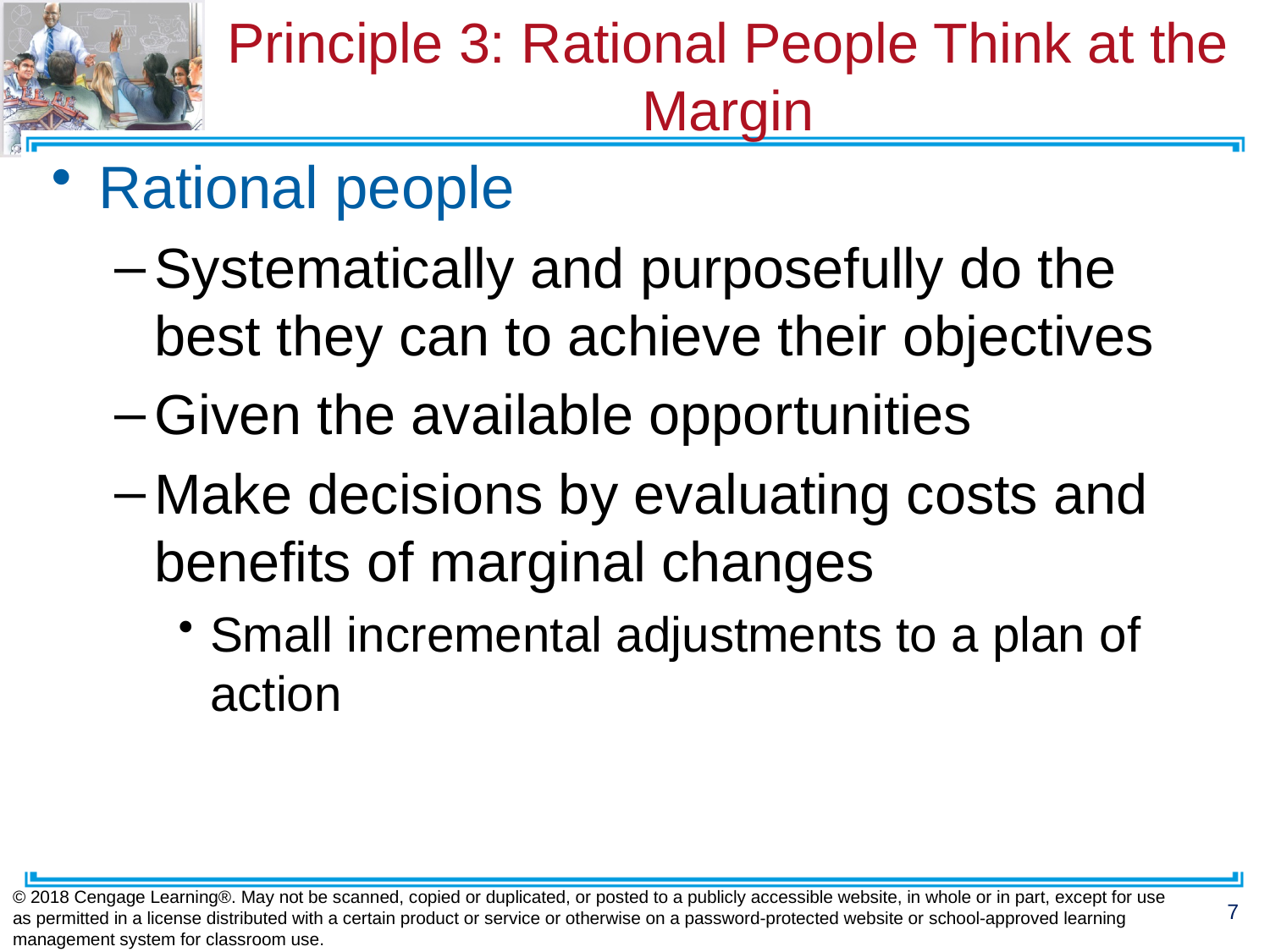

# Principle 3: Rational People Think at the Margin
Rational people
Systematically and purposefully do the best they can to achieve their objectives
Given the available opportunities
Make decisions by evaluating costs and benefits of marginal changes
Small incremental adjustments to a plan of action
© 2018 Cengage Learning®. May not be scanned, copied or duplicated, or posted to a publicly accessible website, in whole or in part, except for use as permitted in a license distributed with a certain product or service or otherwise on a password-protected website or school-approved learning management system for classroom use.
7